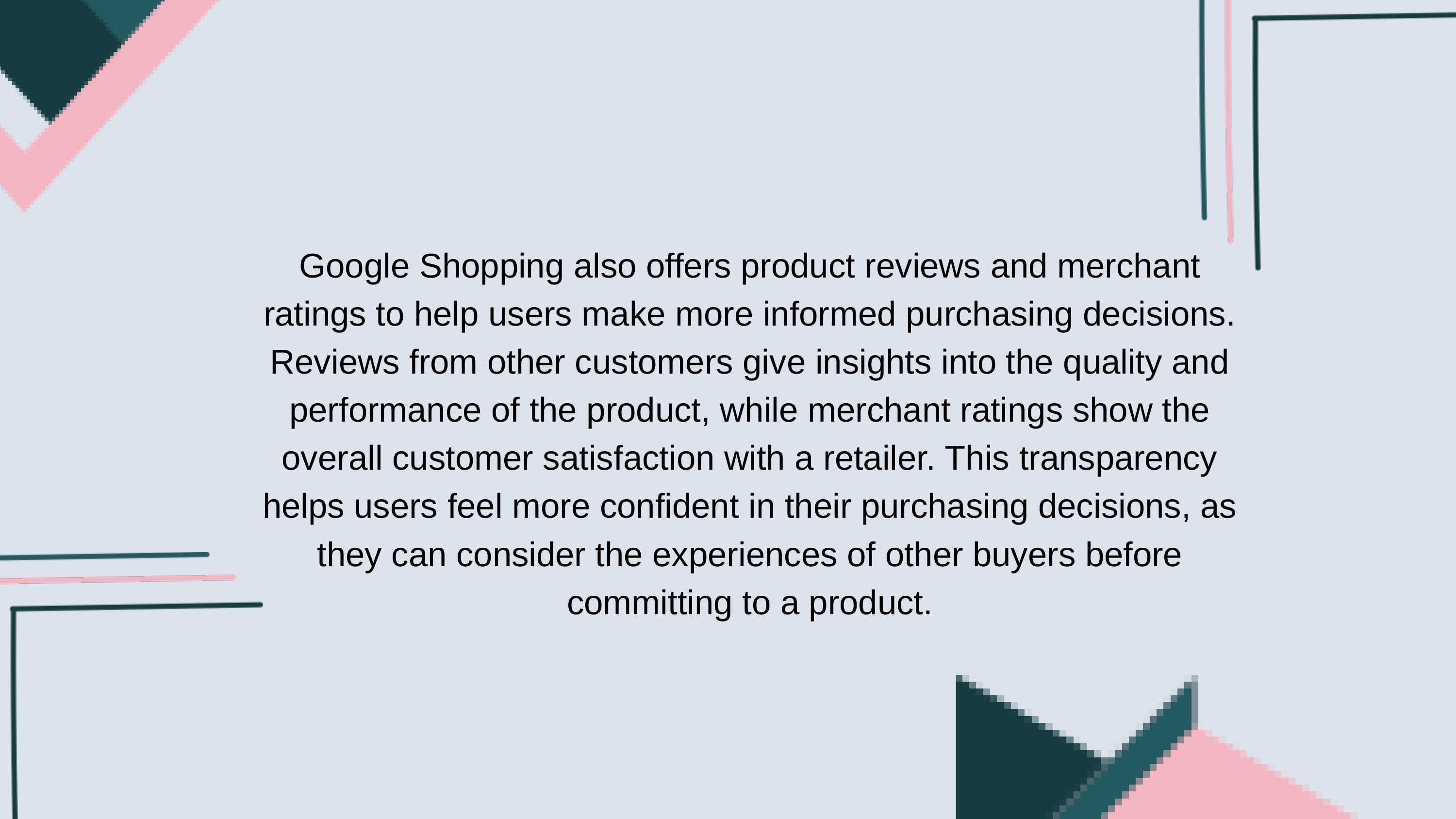

Google Shopping also offers product reviews and merchant ratings to help users make more informed purchasing decisions. Reviews from other customers give insights into the quality and performance of the product, while merchant ratings show the overall customer satisfaction with a retailer. This transparency helps users feel more confident in their purchasing decisions, as they can consider the experiences of other buyers before committing to a product.